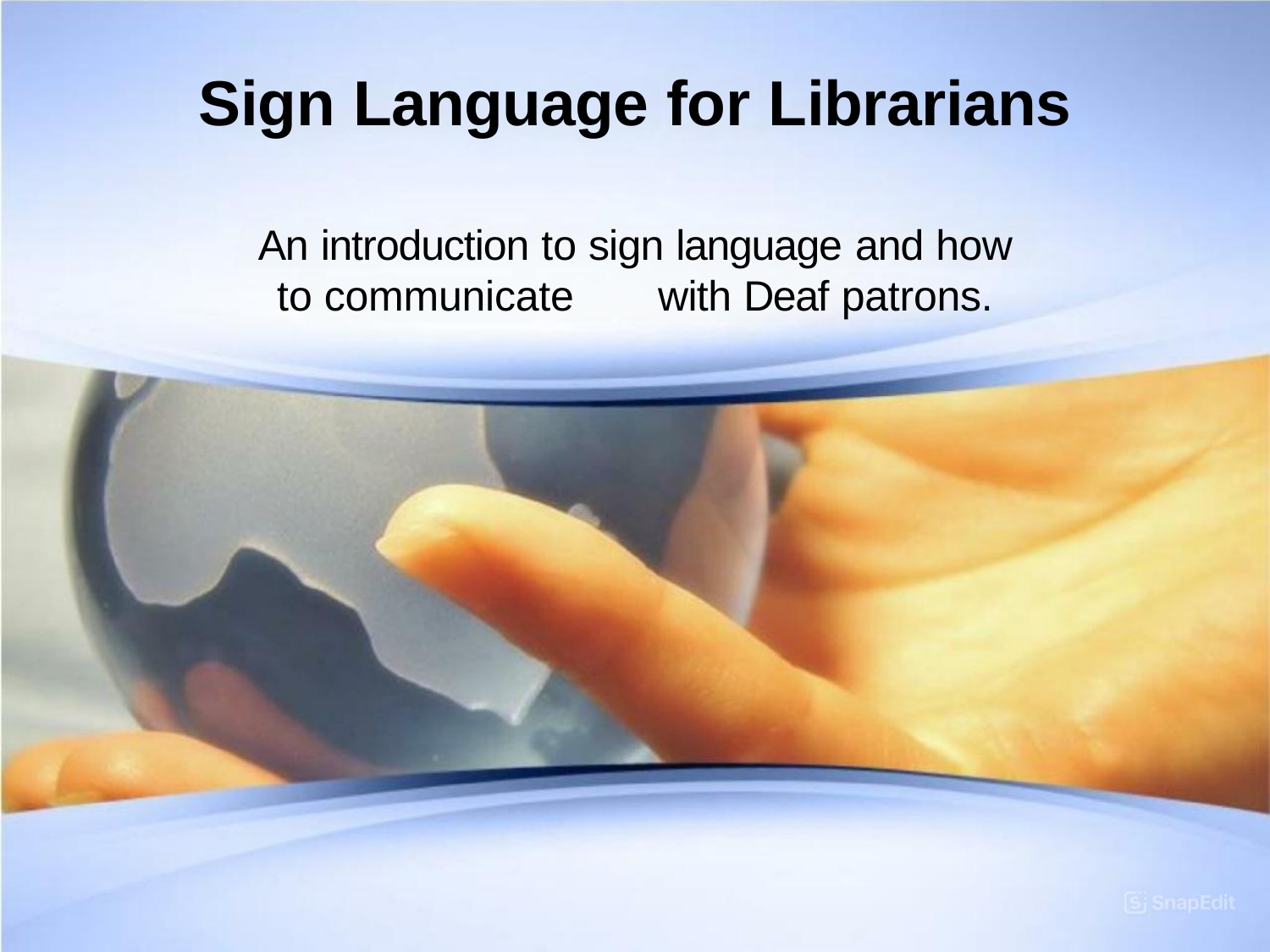

# Sign Language for Librarians
An introduction to sign language and how to communicate	with Deaf patrons.